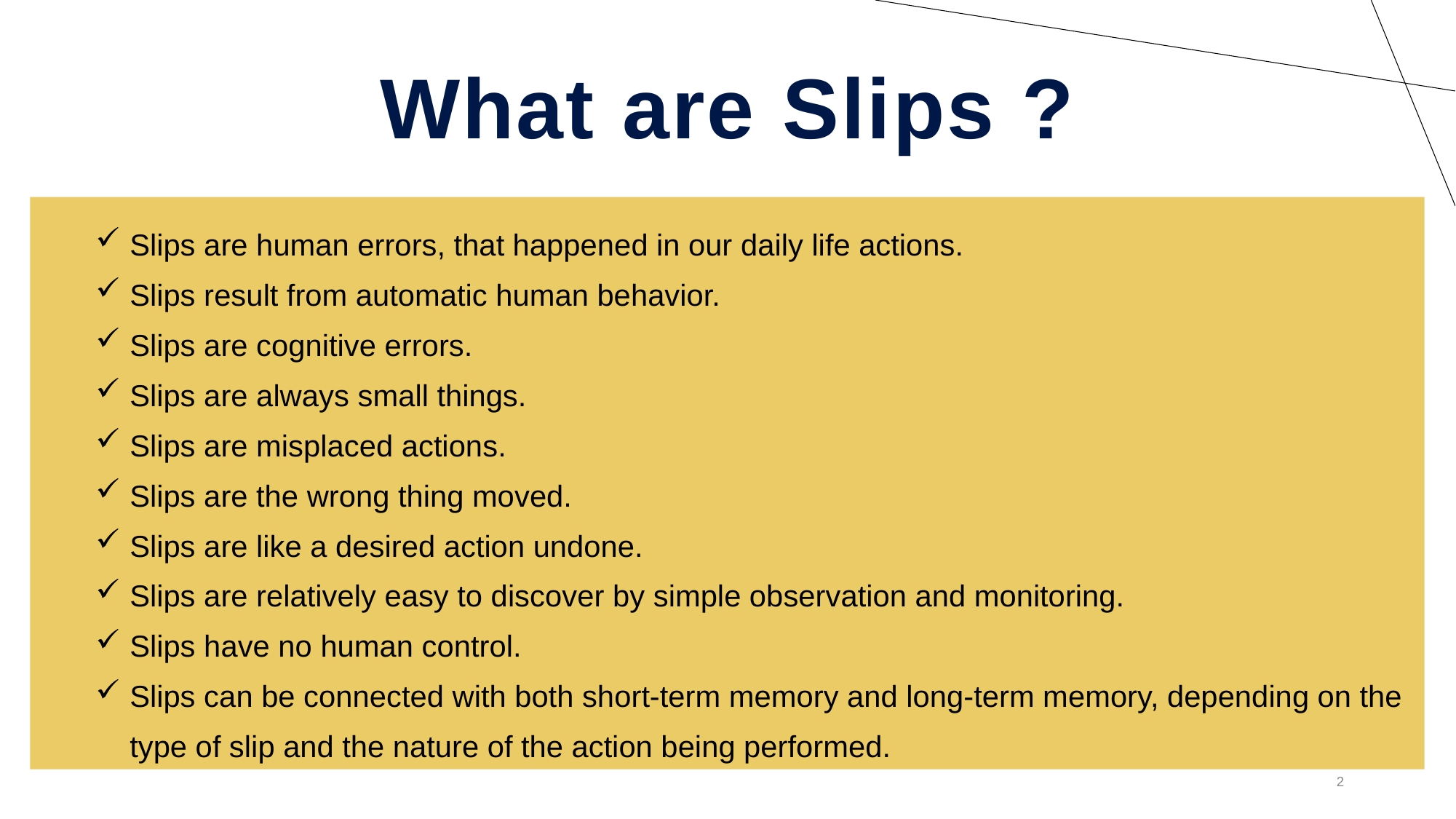

# What are Slips ?

Slips are human errors, that happened in our daily life actions.
Slips result from automatic human behavior.
Slips are cognitive errors.
Slips are always small things.
Slips are misplaced actions.
Slips are the wrong thing moved.
Slips are like a desired action undone.
Slips are relatively easy to discover by simple observation and monitoring.
Slips have no human control.
Slips can be connected with both short-term memory and long-term memory, depending on the type of slip and the nature of the action being performed.
2